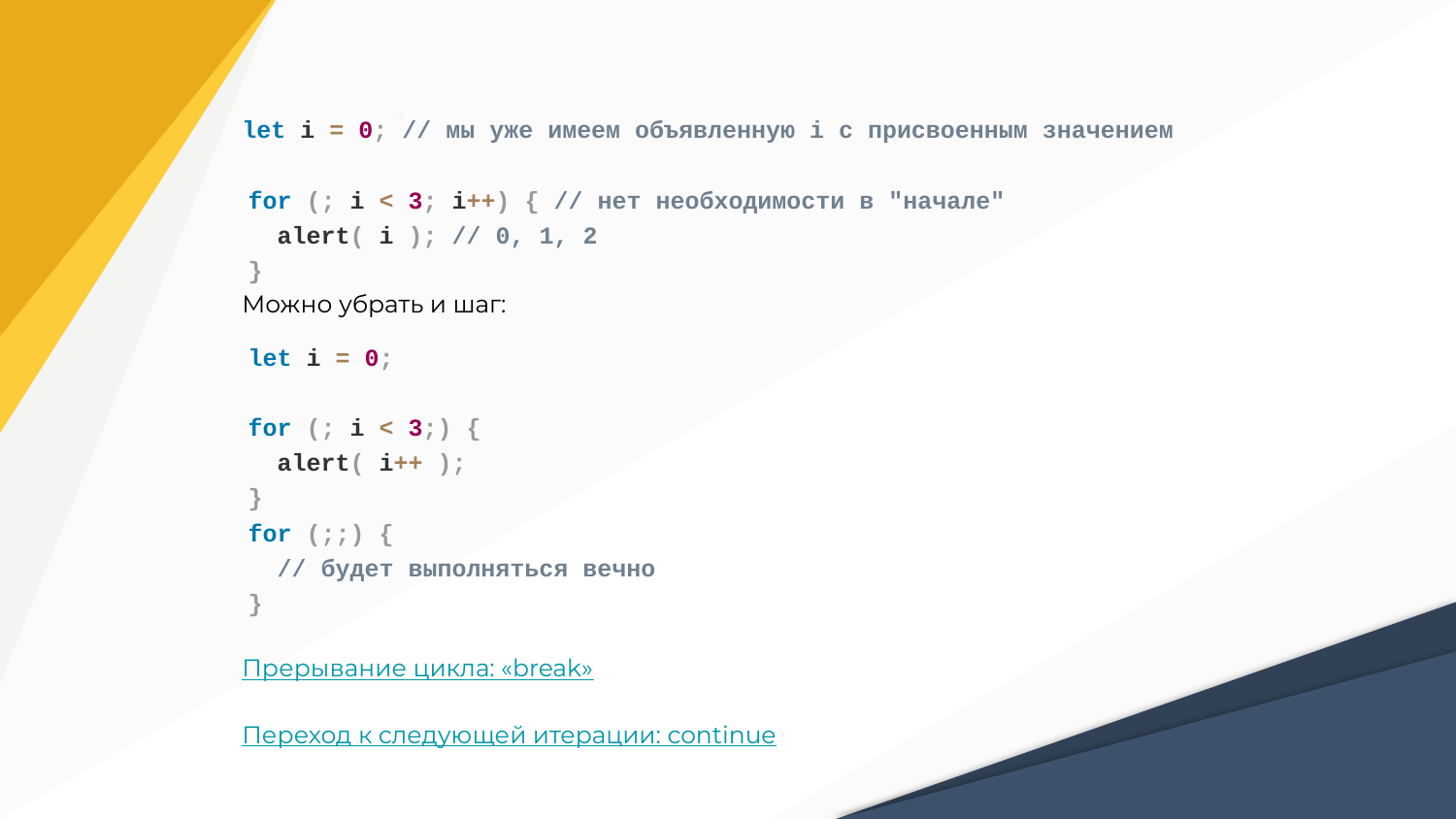

let i = 0; // мы уже имеем объявленную i с присвоенным значением

for (; i < 3; i++) { // нет необходимости в "начале"
  alert( i ); // 0, 1, 2
}
Можно убрать и шаг:
let i = 0;

for (; i < 3;) {
  alert( i++ );
}
for (;;) {
  // будет выполняться вечно
}
Прерывание цикла: «break»
Переход к следующей итерации: continue